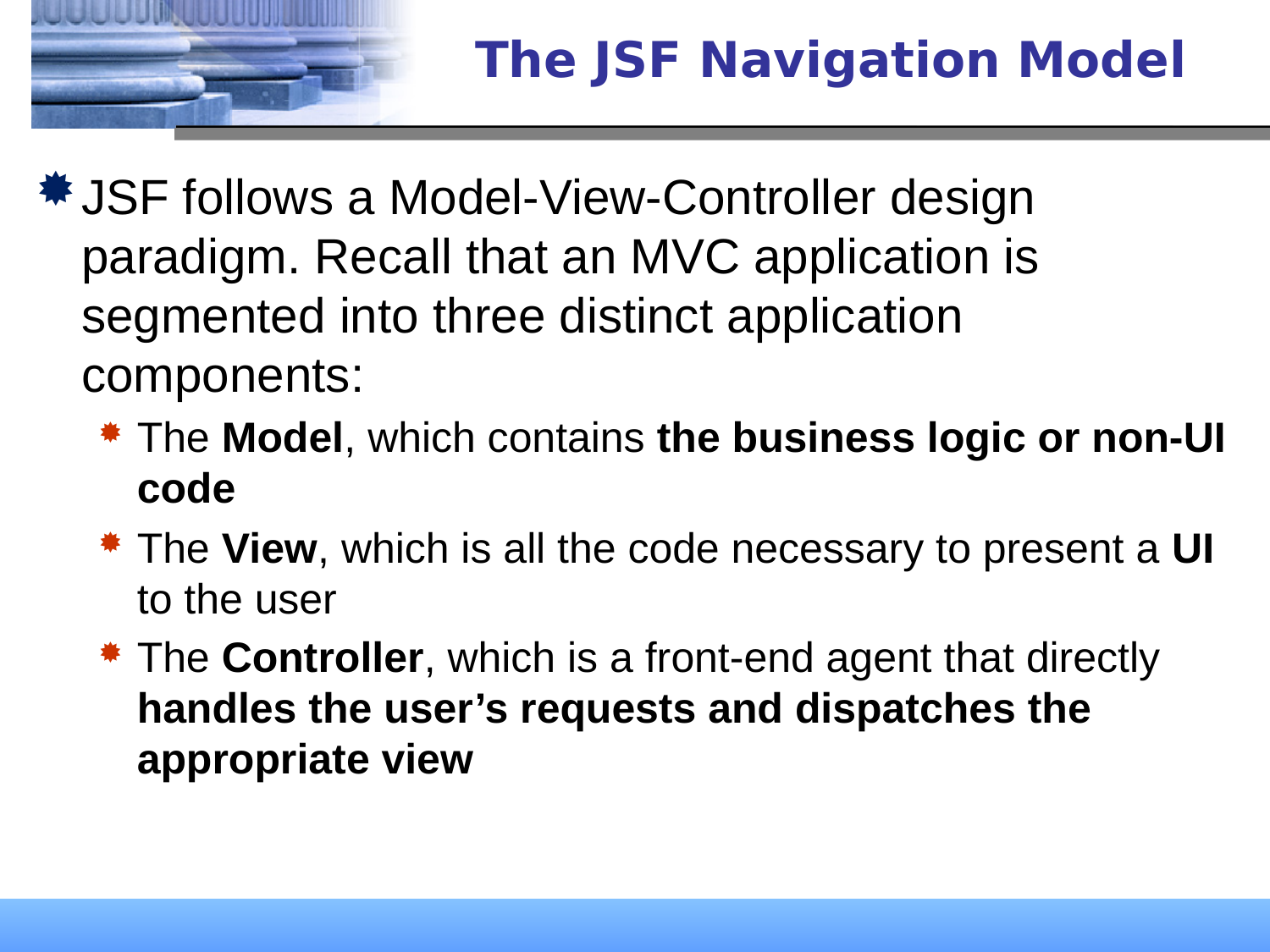

# The JSF Navigation Model
JSF follows a Model-View-Controller design paradigm. Recall that an MVC application is segmented into three distinct application components:
The Model, which contains the business logic or non-UI code
The View, which is all the code necessary to present a UI to the user
The Controller, which is a front-end agent that directly handles the user’s requests and dispatches the appropriate view